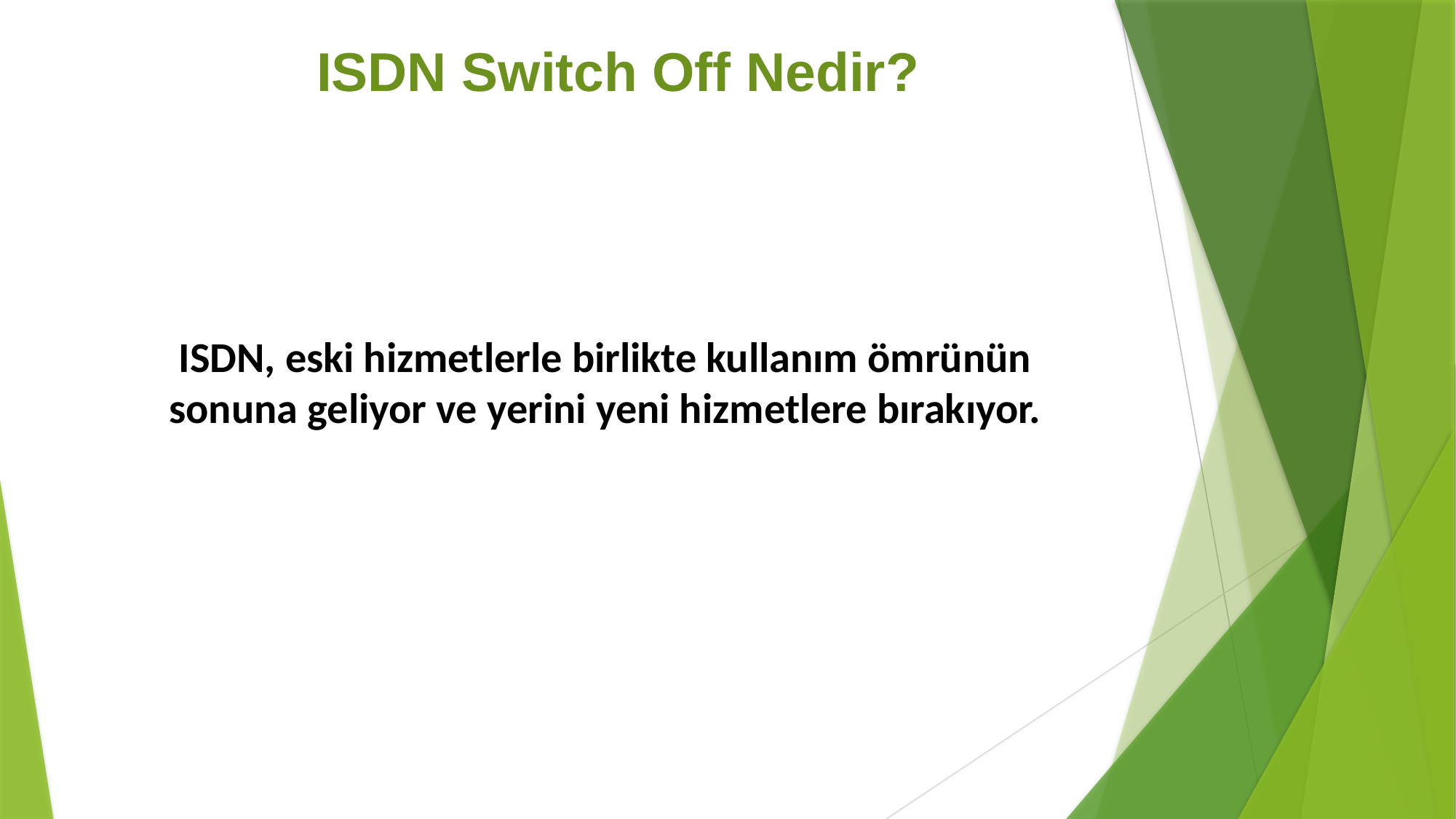

# ISDN Switch Off Nedir?
ISDN, eski hizmetlerle birlikte kullanım ömrünün sonuna geliyor ve yerini yeni hizmetlere bırakıyor.